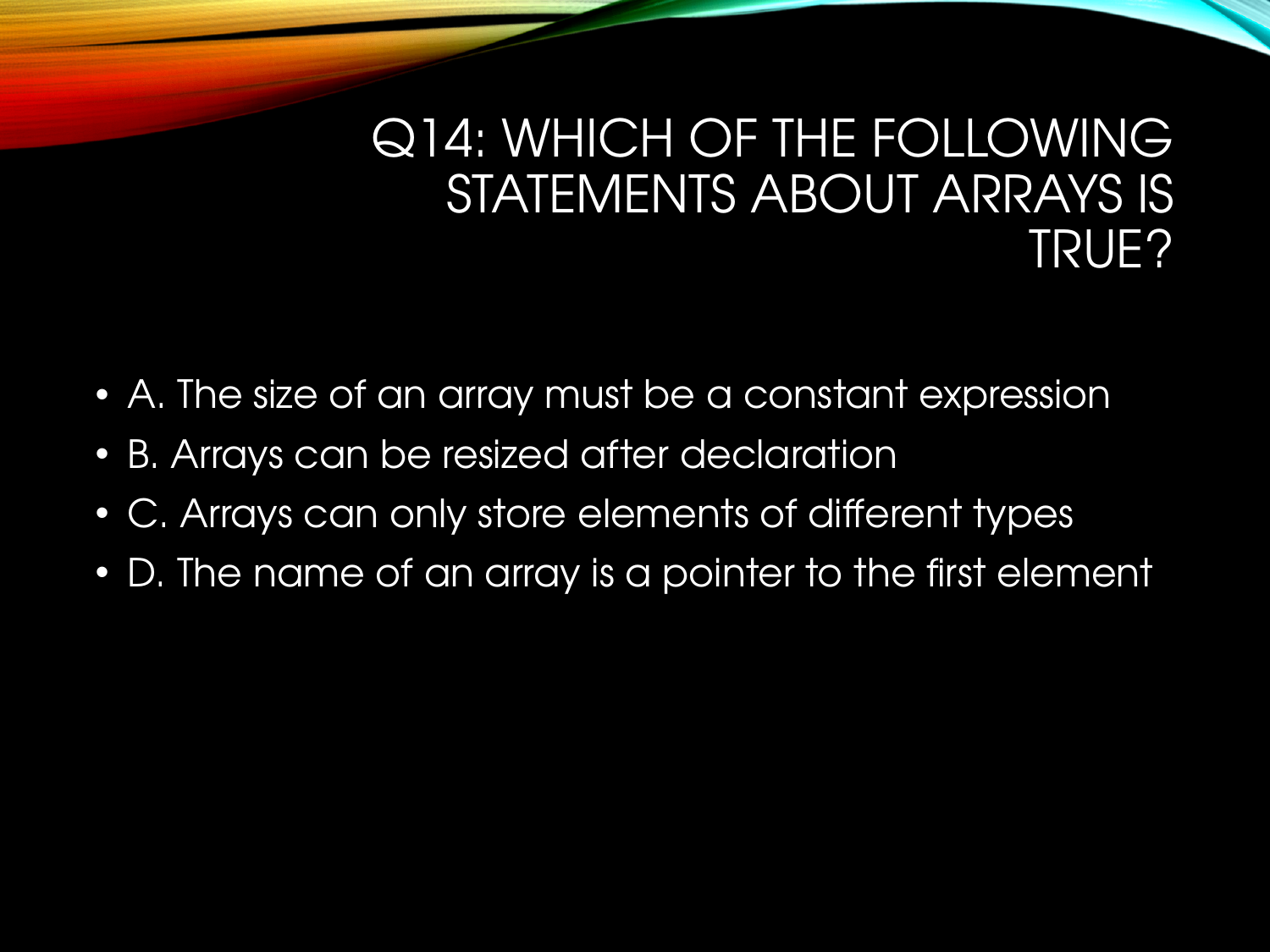

# Q14: Which of the following statements about arrays is true?

A. The size of an array must be a constant expression
B. Arrays can be resized after declaration
C. Arrays can only store elements of different types
D. The name of an array is a pointer to the first element